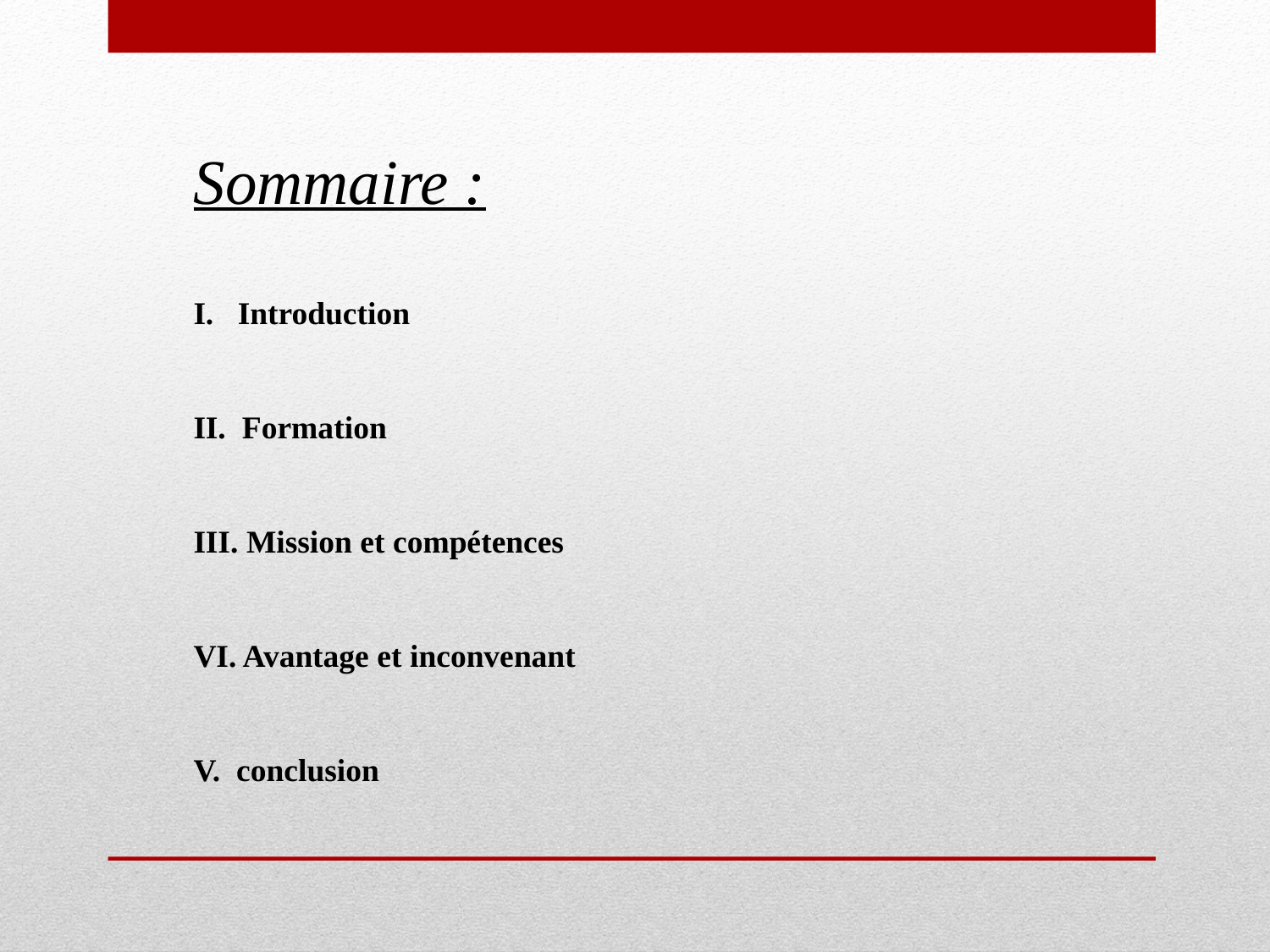

Sommaire :

I.   Introduction

II.  Formation

III. Mission et compétences

VI. Avantage et inconvenant

V.  conclusion